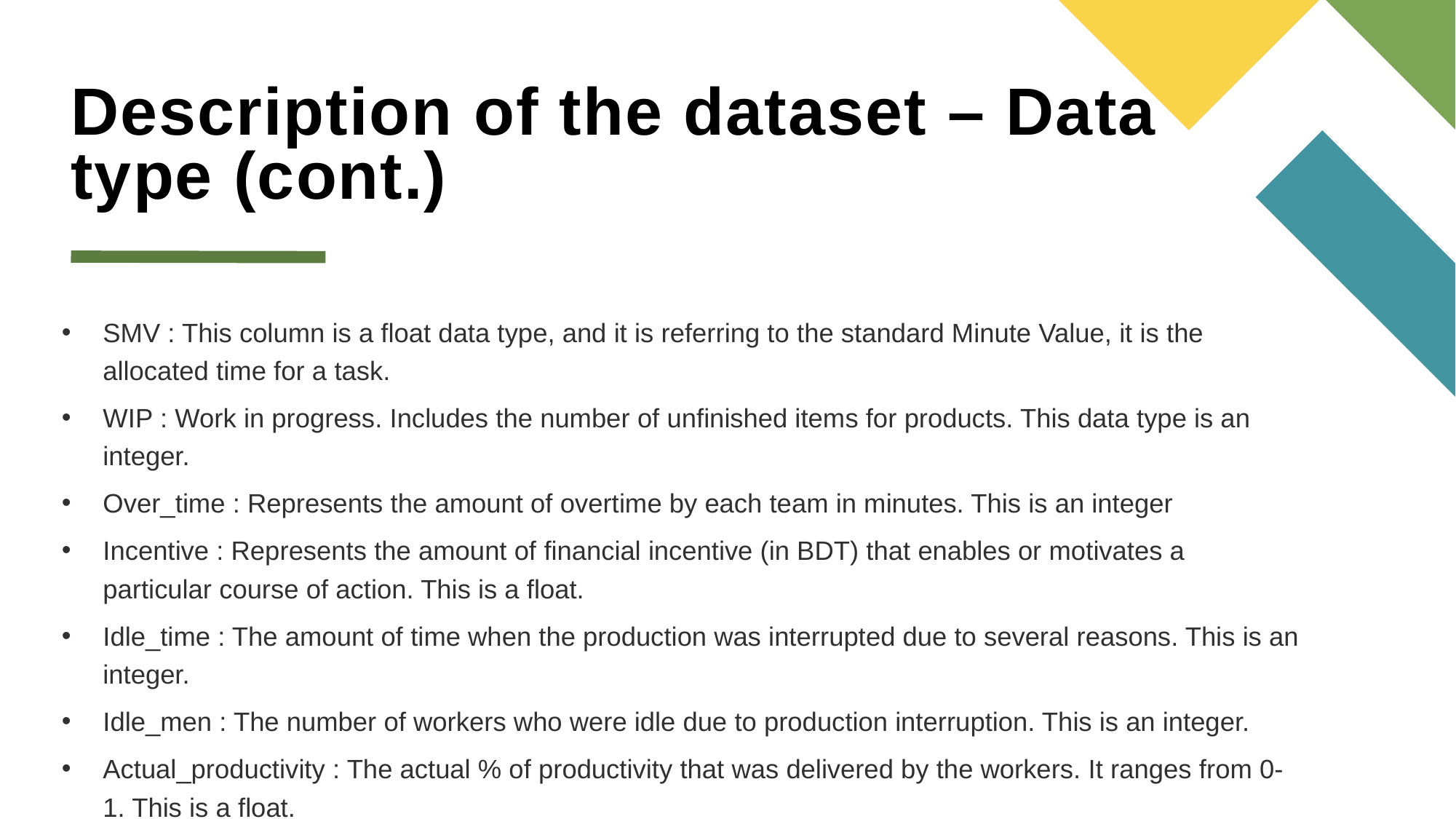

# Description of the dataset – Data type (cont.)
SMV : This column is a float data type, and it is referring to the standard Minute Value, it is the allocated time for a task.
WIP : Work in progress. Includes the number of unfinished items for products. This data type is an integer.
Over_time : Represents the amount of overtime by each team in minutes. This is an integer
Incentive : Represents the amount of financial incentive (in BDT) that enables or motivates a particular course of action. This is a float.
Idle_time : The amount of time when the production was interrupted due to several reasons. This is an integer.
Idle_men : The number of workers who were idle due to production interruption. This is an integer.
Actual_productivity : The actual % of productivity that was delivered by the workers. It ranges from 0-1. This is a float.